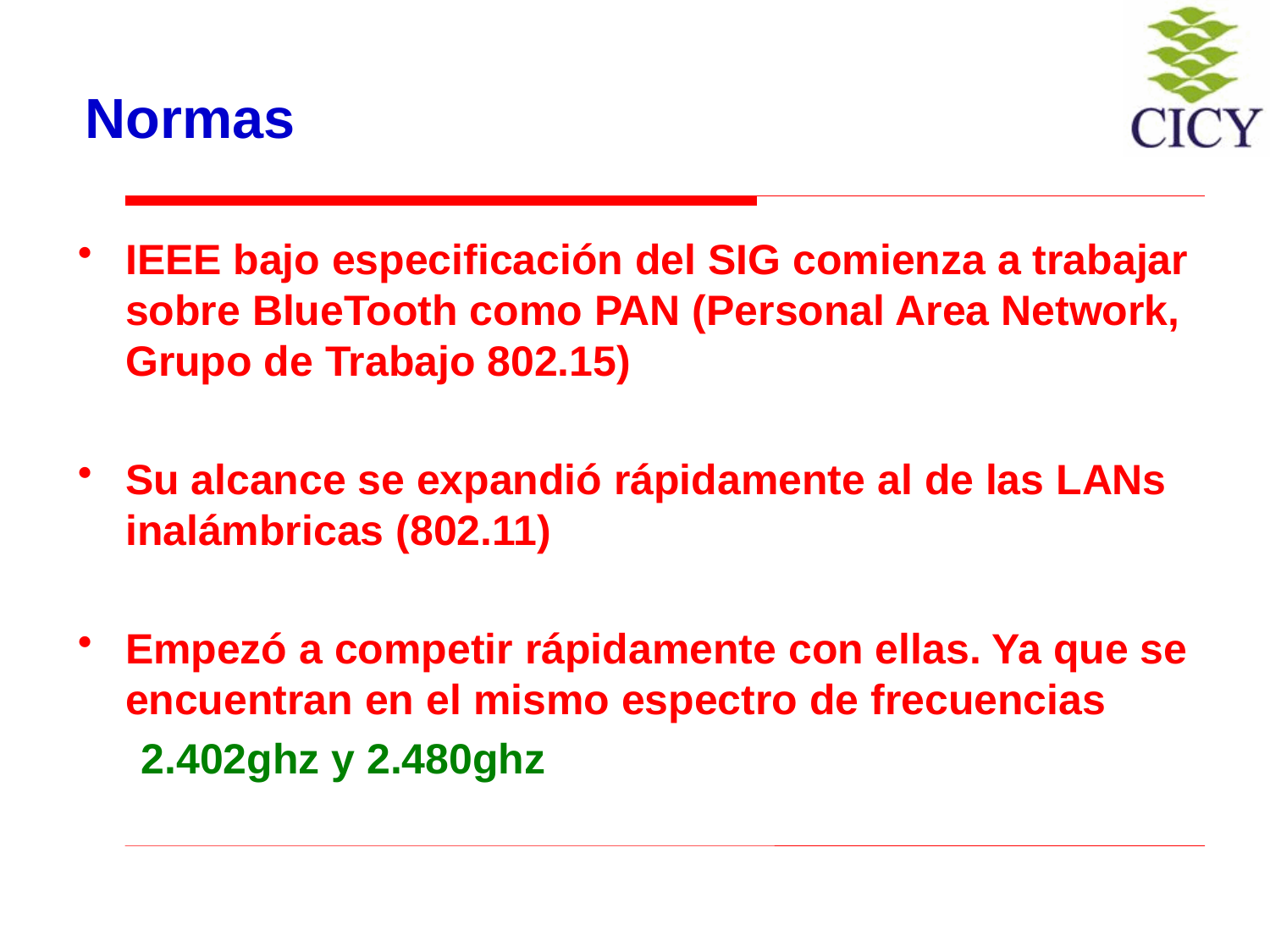

# Normas
IEEE bajo especificación del SIG comienza a trabajar sobre BlueTooth como PAN (Personal Area Network, Grupo de Trabajo 802.15)

Su alcance se expandió rápidamente al de las LANs inalámbricas (802.11)

Empezó a competir rápidamente con ellas. Ya que se encuentran en el mismo espectro de frecuencias
2.402ghz y 2.480ghz